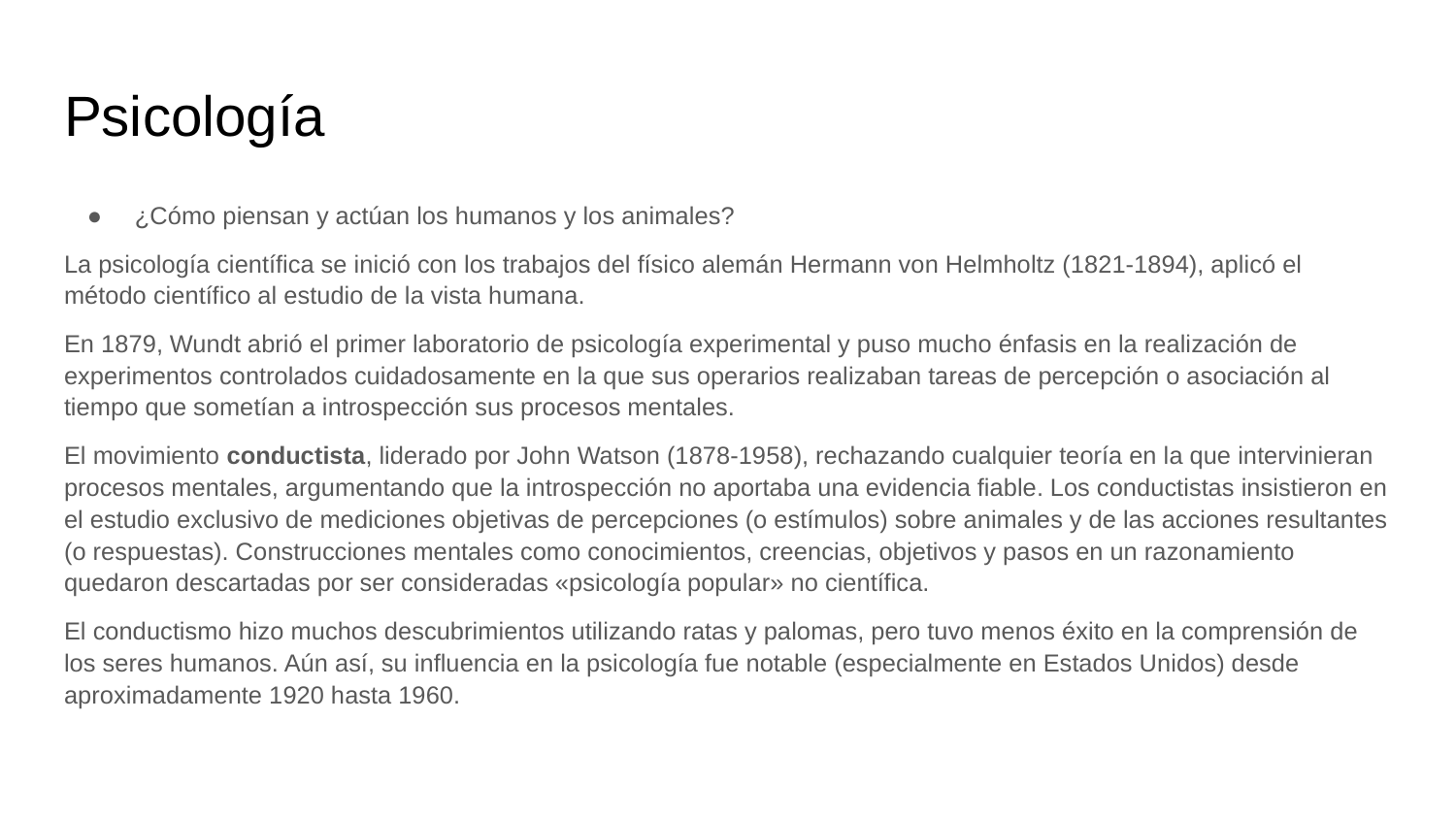

# Psicología
¿Cómo piensan y actúan los humanos y los animales?
La psicología científica se inició con los trabajos del físico alemán Hermann von Helmholtz (1821-1894), aplicó el método científico al estudio de la vista humana.
En 1879, Wundt abrió el primer laboratorio de psicología experimental y puso mucho énfasis en la realización de experimentos controlados cuidadosamente en la que sus operarios realizaban tareas de percepción o asociación al tiempo que sometían a introspección sus procesos mentales.
El movimiento conductista, liderado por John Watson (1878-1958), rechazando cualquier teoría en la que intervinieran procesos mentales, argumentando que la introspección no aportaba una evidencia fiable. Los conductistas insistieron en el estudio exclusivo de mediciones objetivas de percepciones (o estímulos) sobre animales y de las acciones resultantes (o respuestas). Construcciones mentales como conocimientos, creencias, objetivos y pasos en un razonamiento quedaron descartadas por ser consideradas «psicología popular» no científica.
El conductismo hizo muchos descubrimientos utilizando ratas y palomas, pero tuvo menos éxito en la comprensión de los seres humanos. Aún así, su influencia en la psicología fue notable (especialmente en Estados Unidos) desde aproximadamente 1920 hasta 1960.